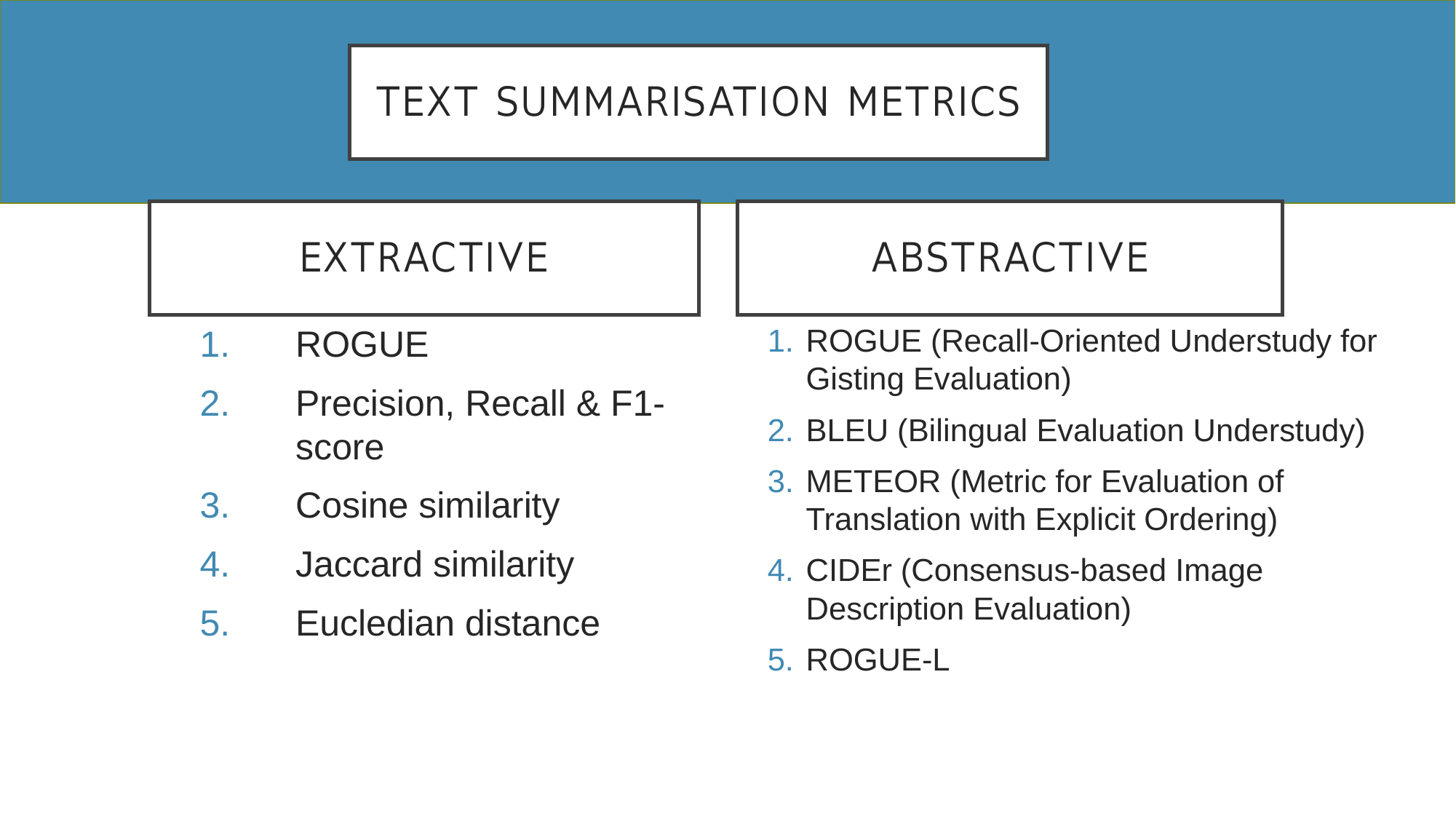

# TEXT SUMMARISATION METRICS
ABStractive
Extractive
ROGUE
Precision, Recall & F1-score
Cosine similarity
Jaccard similarity
Eucledian distance
ROGUE (Recall-Oriented Understudy for Gisting Evaluation)
BLEU (Bilingual Evaluation Understudy)
METEOR (Metric for Evaluation of Translation with Explicit Ordering)
CIDEr (Consensus-based Image Description Evaluation)
ROGUE-L